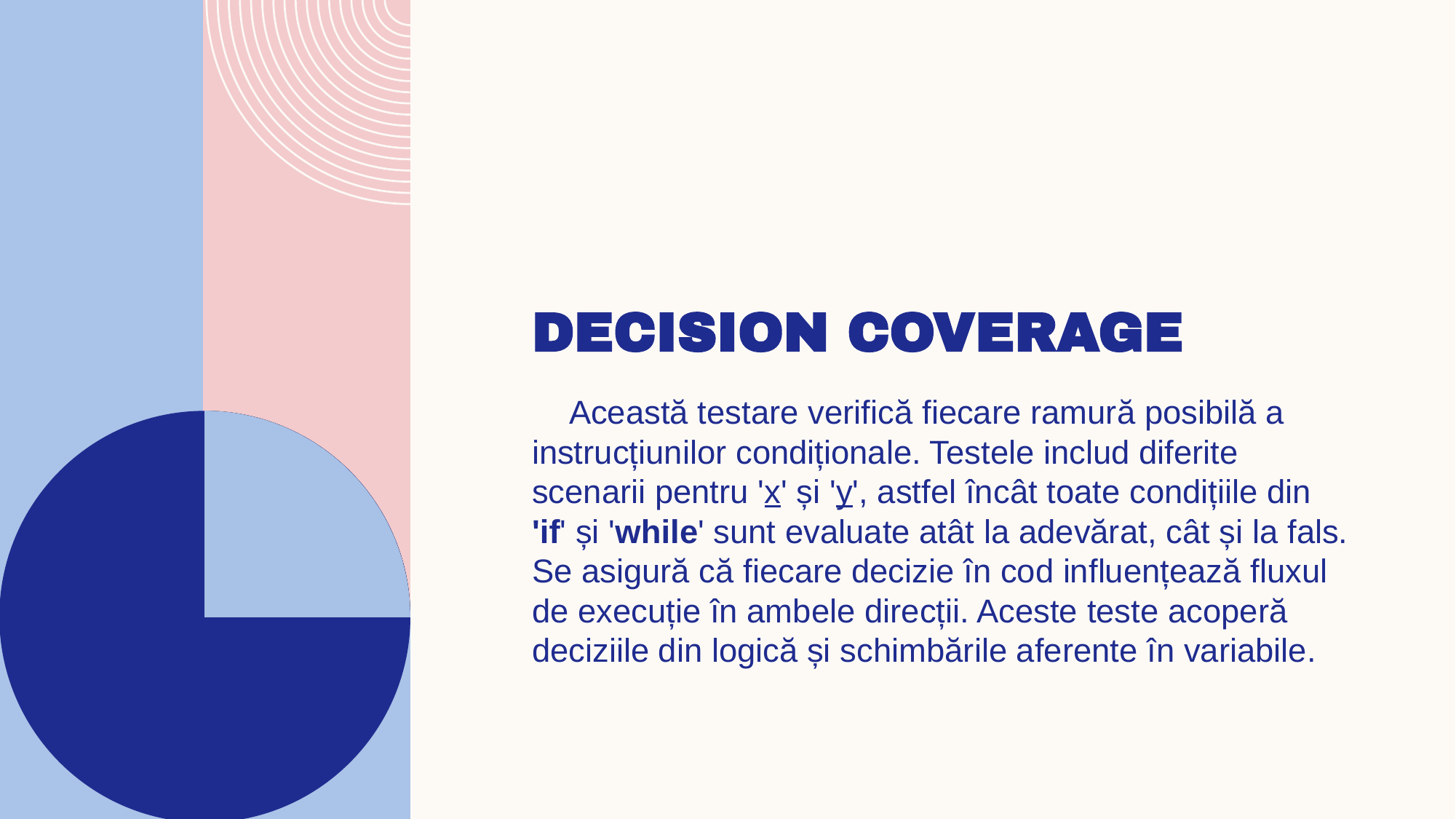

# Decision Coverage
    Această testare verifică fiecare ramură posibilă a instrucțiunilor condiționale. Testele includ diferite scenarii pentru 'x' și 'y', astfel încât toate condițiile din 'if' și 'while' sunt evaluate atât la adevărat, cât și la fals. Se asigură că fiecare decizie în cod influențează fluxul de execuție în ambele direcții. Aceste teste acoperă deciziile din logică și schimbările aferente în variabile.